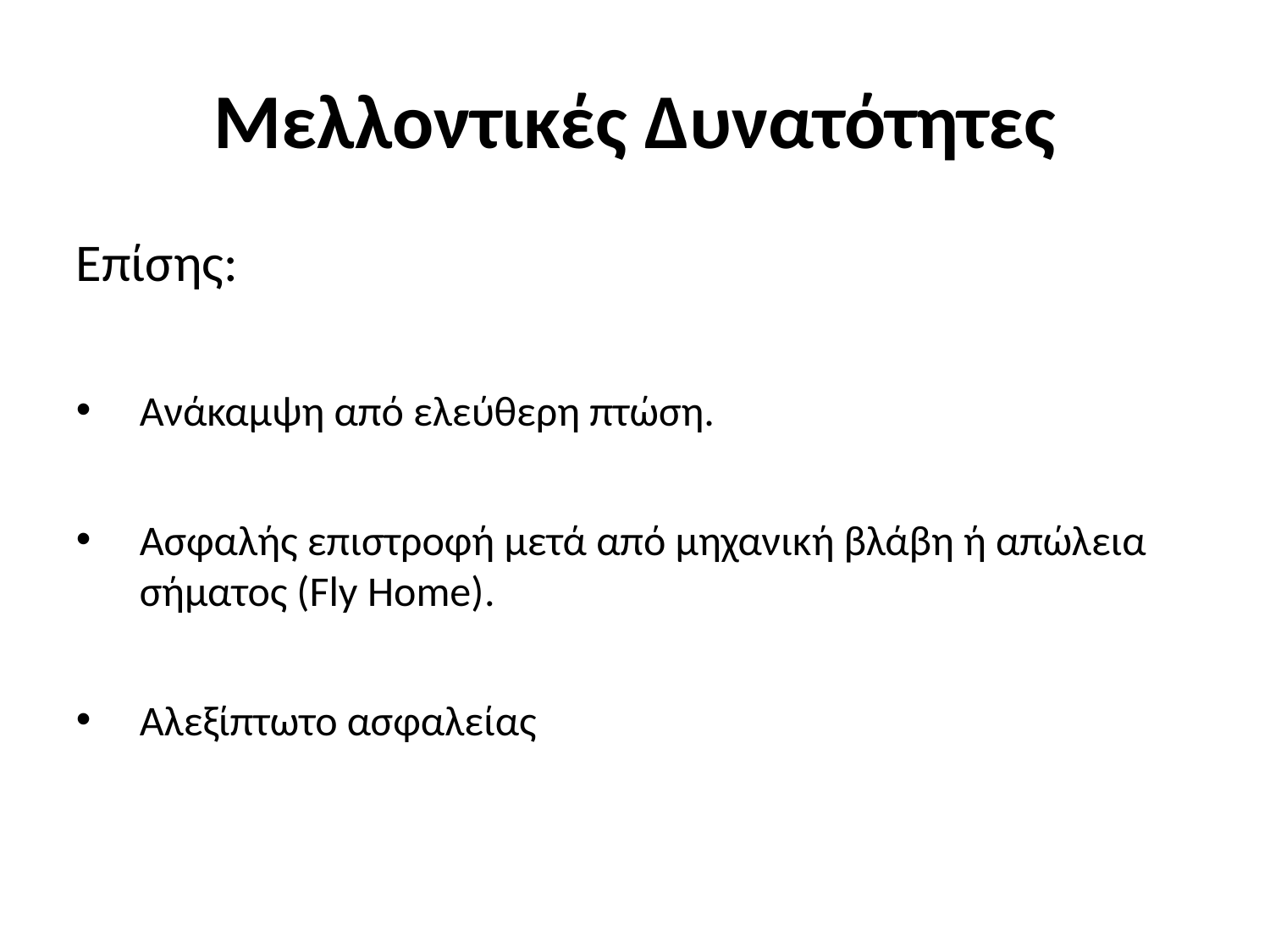

Μελλοντικές Δυνατότητες
Επίσης:

Ανάκαμψη από ελεύθερη πτώση.

Ασφαλής επιστροφή μετά από μηχανική βλάβη ή απώλεια σήματος (Fly Home).

Αλεξίπτωτο ασφαλείας